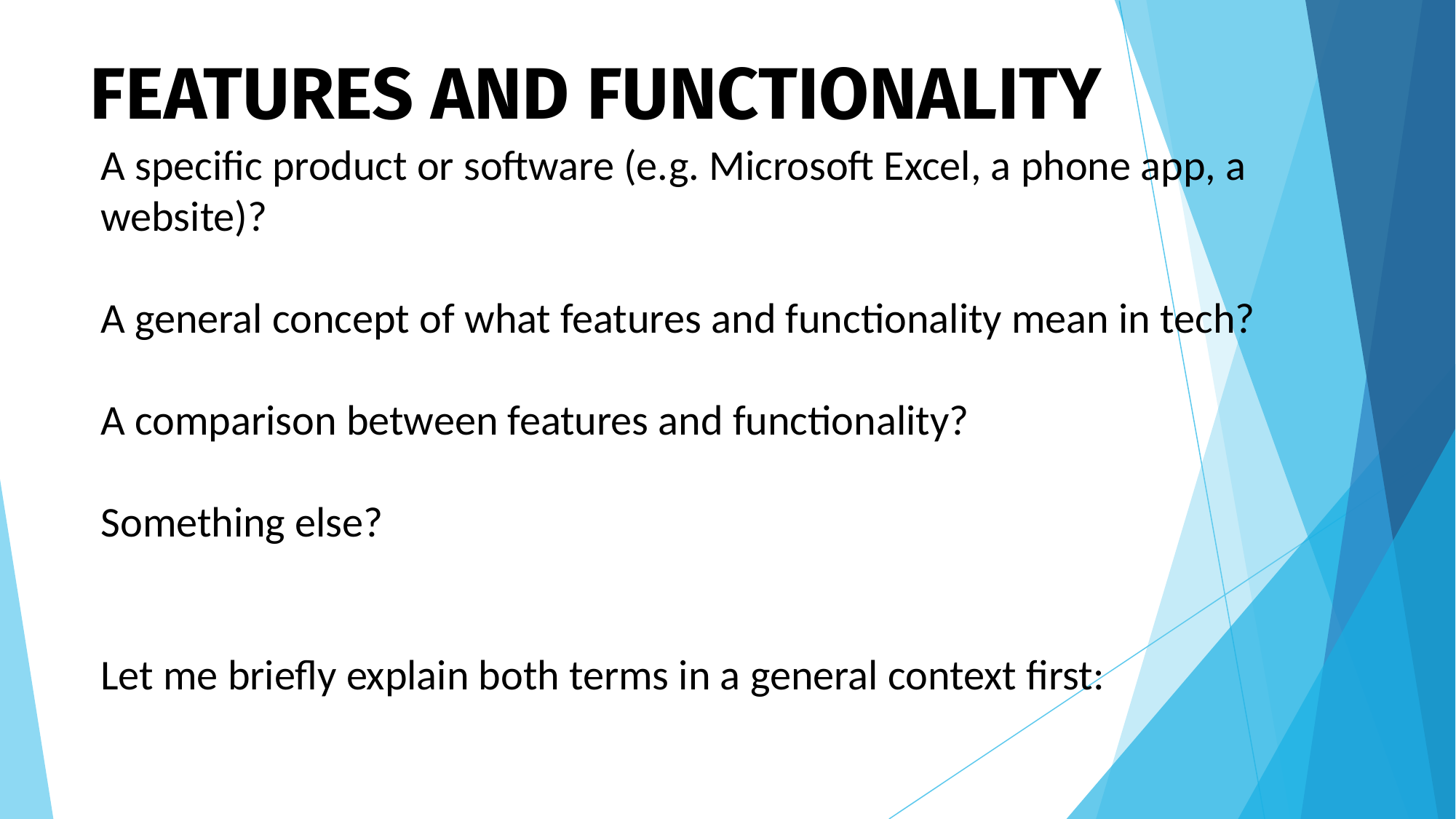

# FEATURES AND FUNCTIONALITY
A specific product or software (e.g. Microsoft Excel, a phone app, a website)?

A general concept of what features and functionality mean in tech?

A comparison between features and functionality?

Something else?

Let me briefly explain both terms in a general context first: